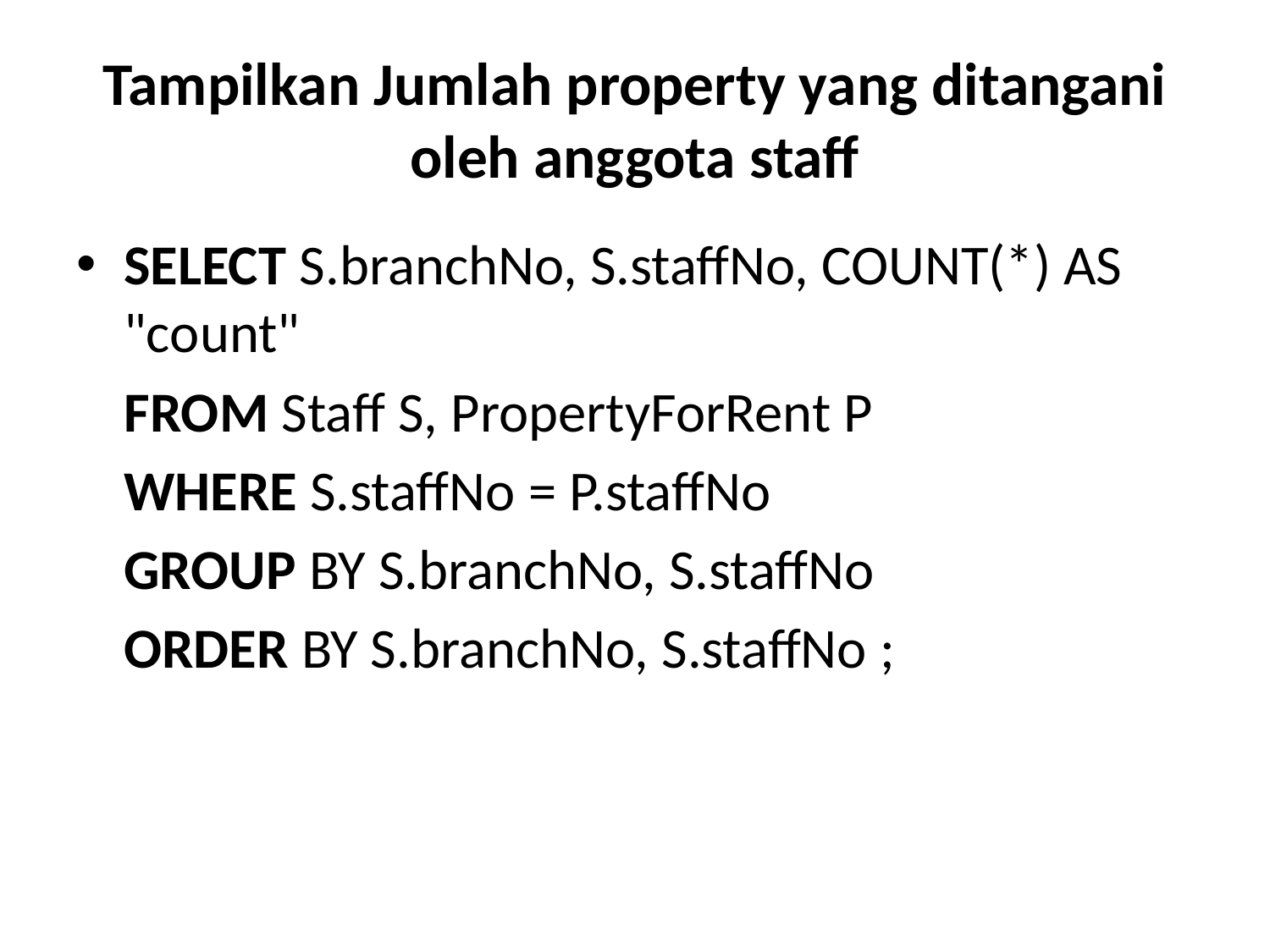

# Tampilkan Jumlah property yang ditangani oleh anggota staff
SELECT S.branchNo, S.staffNo, COUNT(*) AS "count"
	FROM Staff S, PropertyForRent P
	WHERE S.staffNo = P.staffNo
	GROUP BY S.branchNo, S.staffNo
	ORDER BY S.branchNo, S.staffNo ;